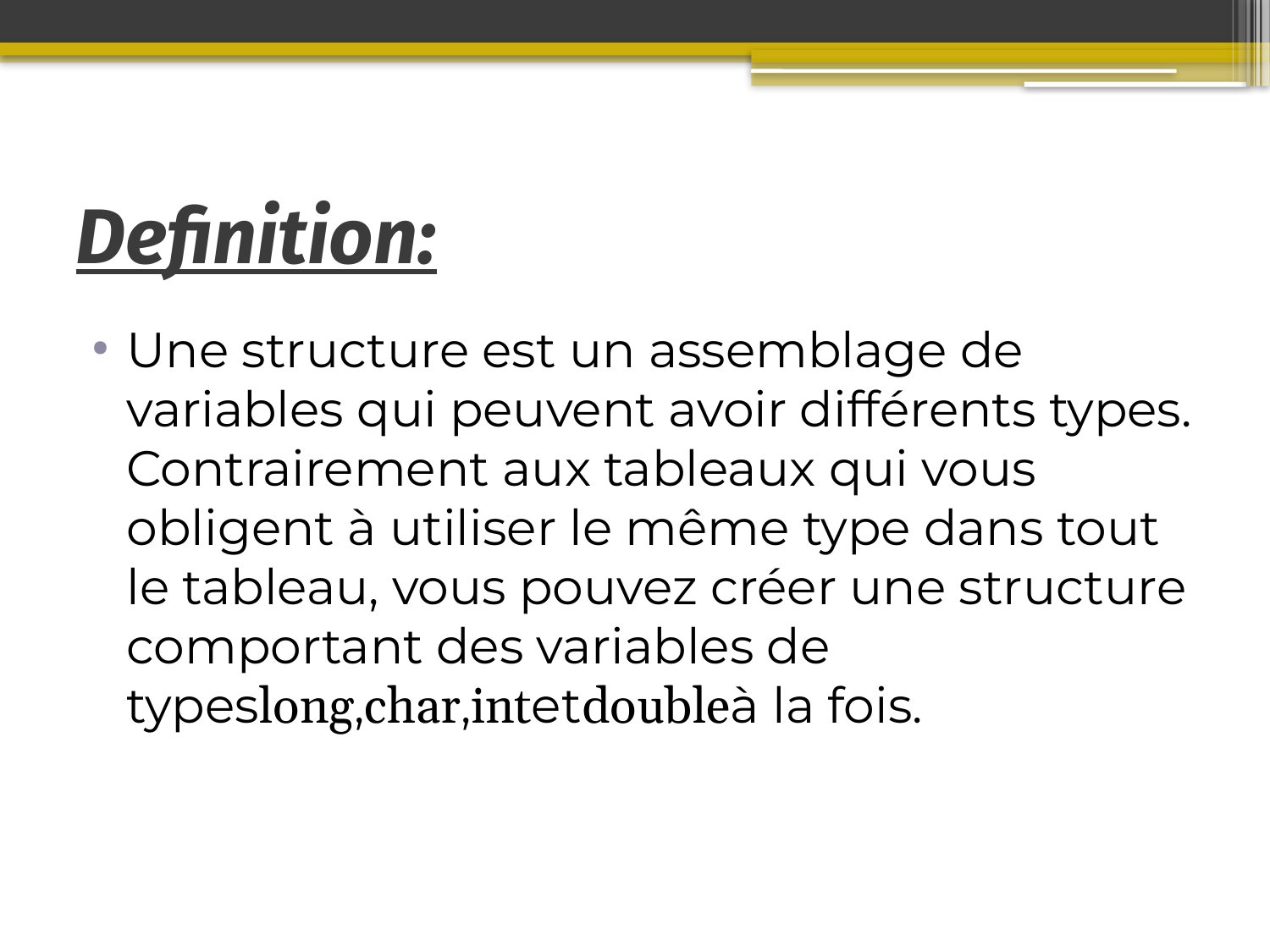

# Definition:
Une structure est un assemblage de variables qui peuvent avoir différents types. Contrairement aux tableaux qui vous obligent à utiliser le même type dans tout le tableau, vous pouvez créer une structure comportant des variables de typeslong,char,intetdoubleà la fois.